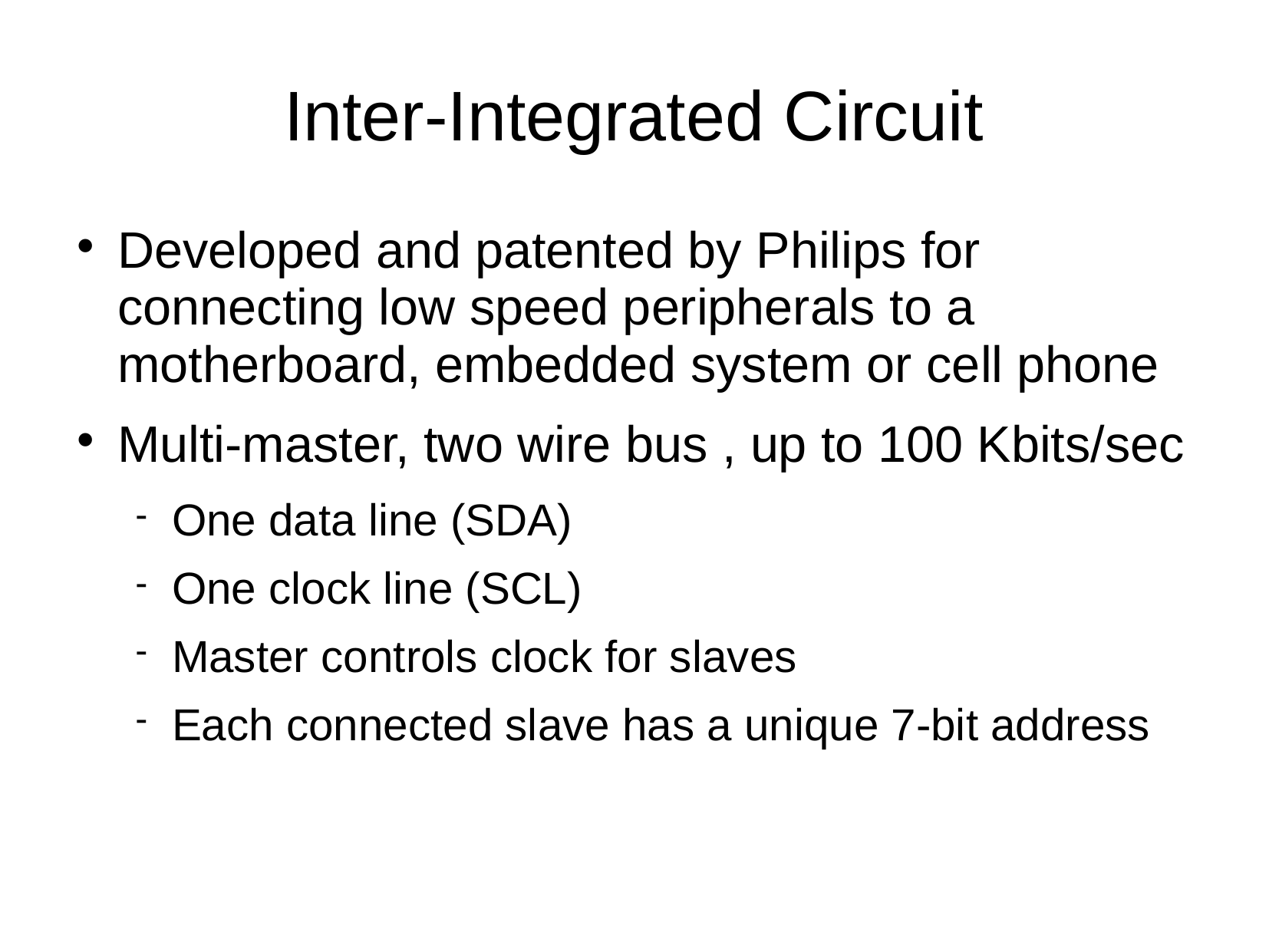

# Inter-Integrated Circuit
Developed and patented by Philips for connecting low speed peripherals to a motherboard, embedded system or cell phone
Multi-master, two wire bus , up to 100 Kbits/sec
One data line (SDA)‏
One clock line (SCL)‏
Master controls clock for slaves
Each connected slave has a unique 7-bit address